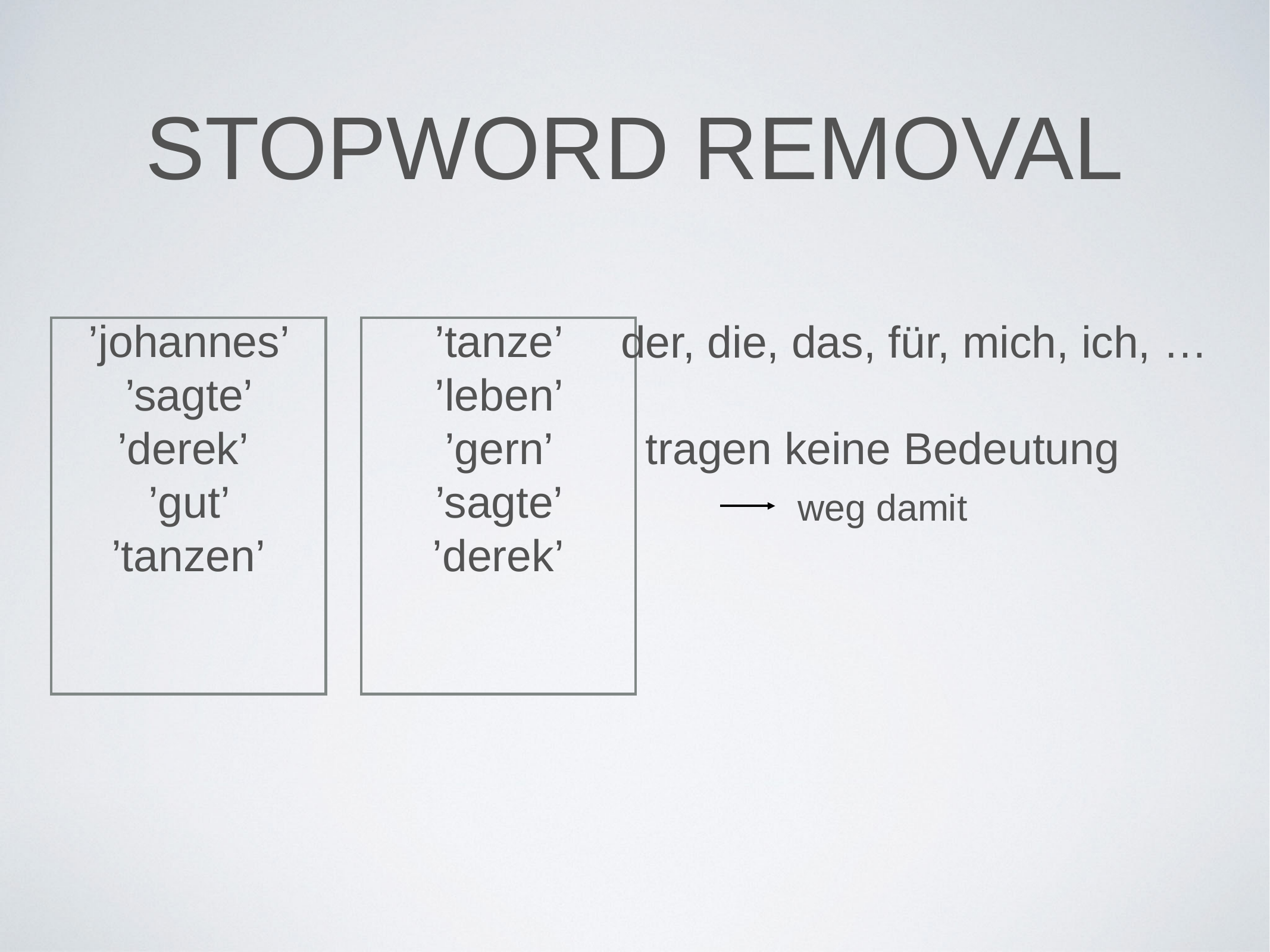

# Stopword Removal
der, die, das, für, mich, ich, …

’johannes’ ’sagte’ ’derek’  ’gut’ ’tanzen’
 ’tanze’  ’leben’ ’gern’ ’sagte’ ’derek’
tragen keine Bedeutung
weg damit

6